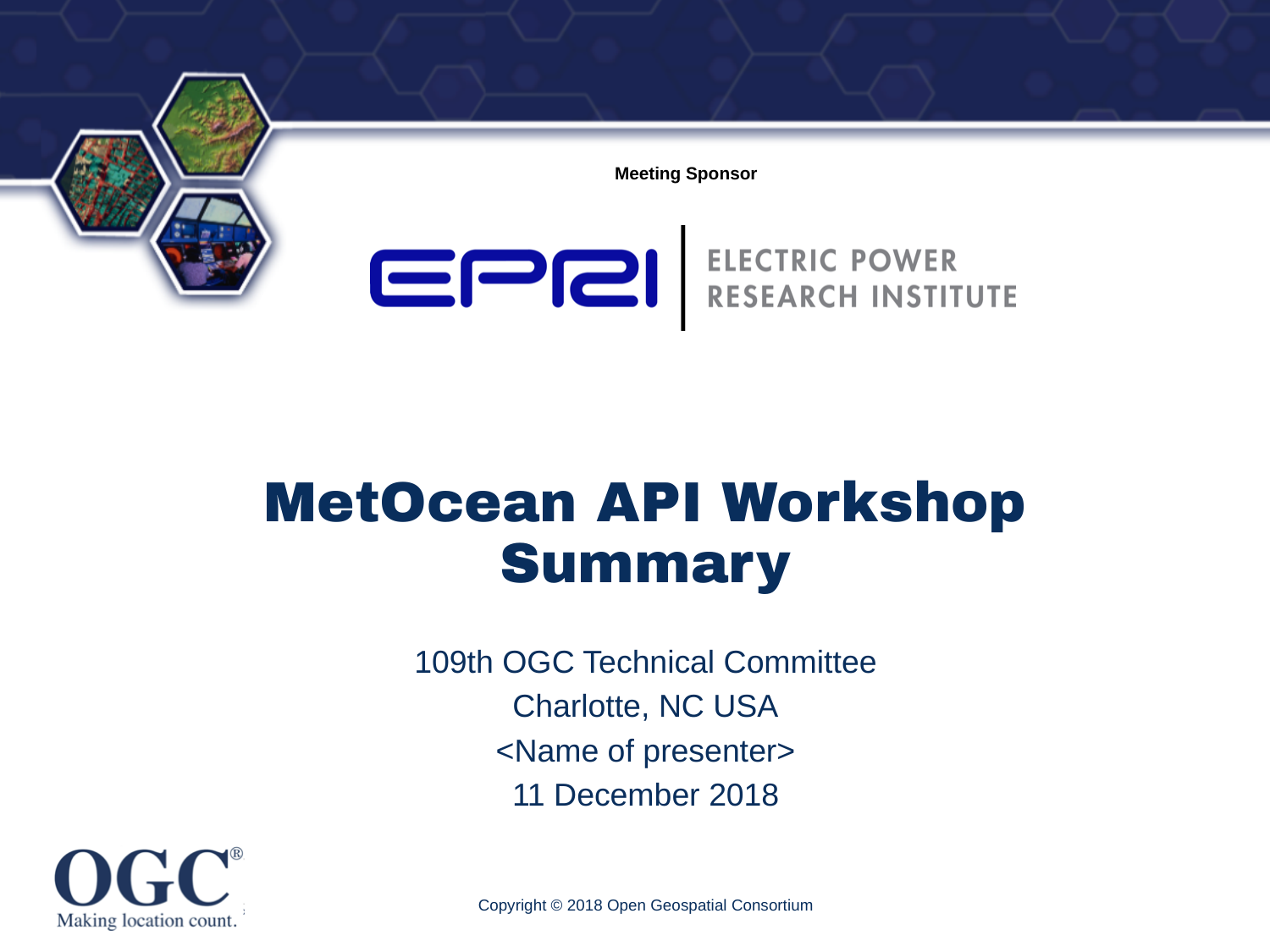

# MetOcean API Workshop Summary
109th OGC Technical Committee
Charlotte, NC USA
<Name of presenter>
11 December 2018
Copyright © 2018 Open Geospatial Consortium